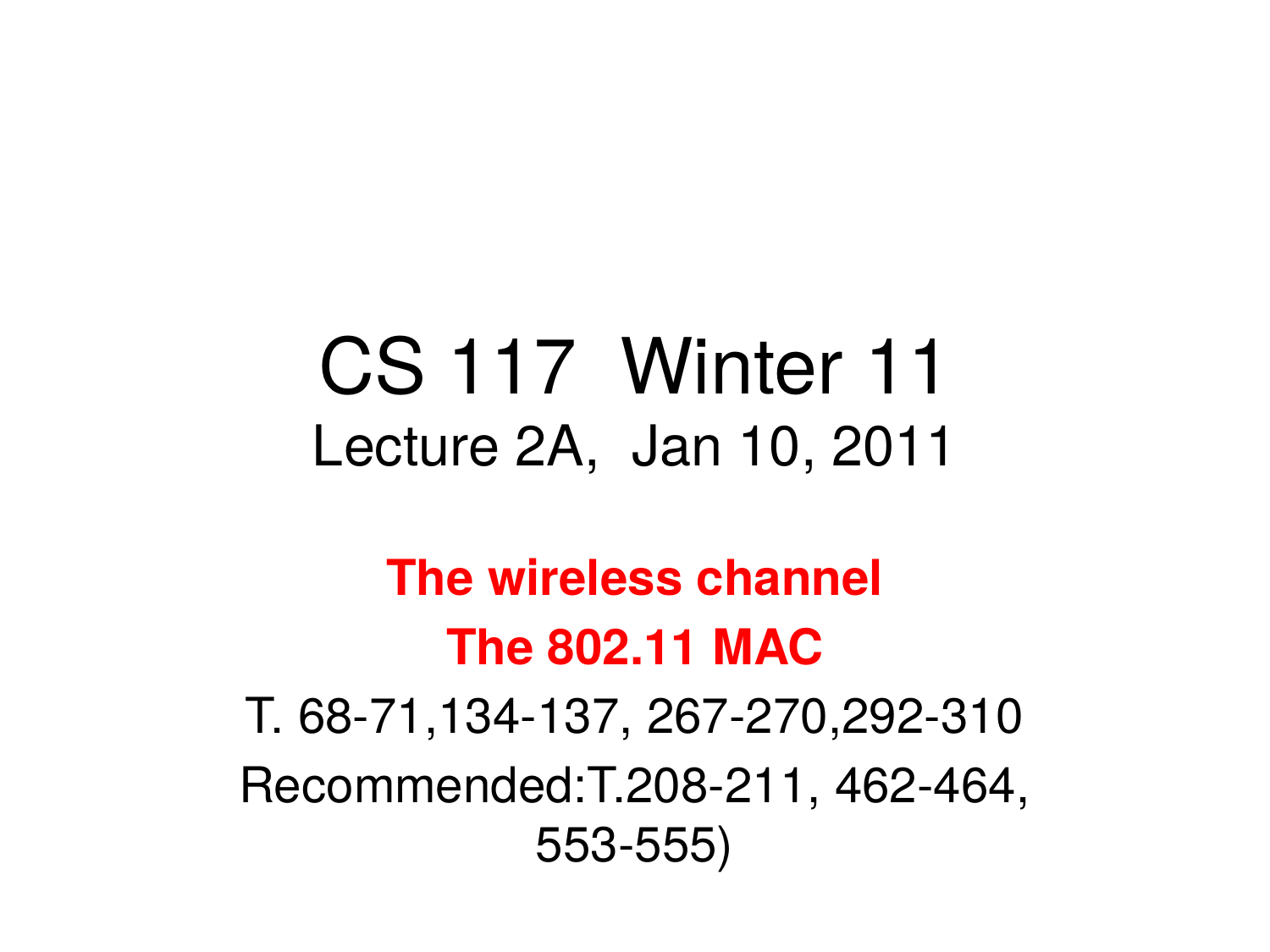

# CS 117  Winter 11 Lecture 2A,  Jan 10, 2011
The wireless channel
The 802.11 MAC
T. 68-71,134-137, 267-270,292-310
Recommended:T.208-211, 462-464, 553-555)